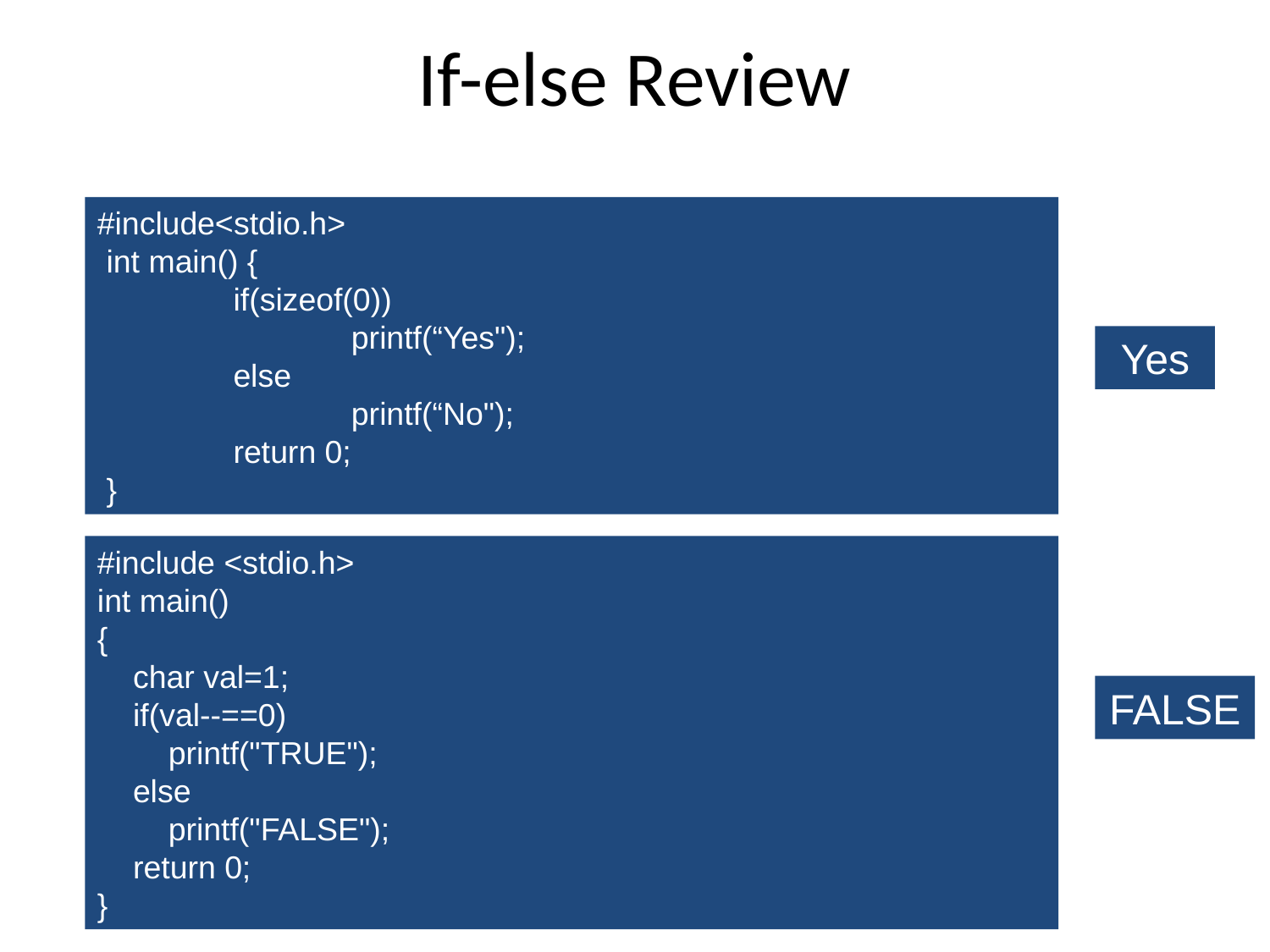

If-else Review
#include<stdio.h>
 int main() {
	 if(sizeof(0))
		printf(“Yes");
	 else
 		printf(“No");
	 return 0;
 }
Yes
#include <stdio.h>
int main()
{
    char val=1;
    if(val--==0)
        printf("TRUE");
    else
        printf("FALSE");
    return 0;
}
FALSE